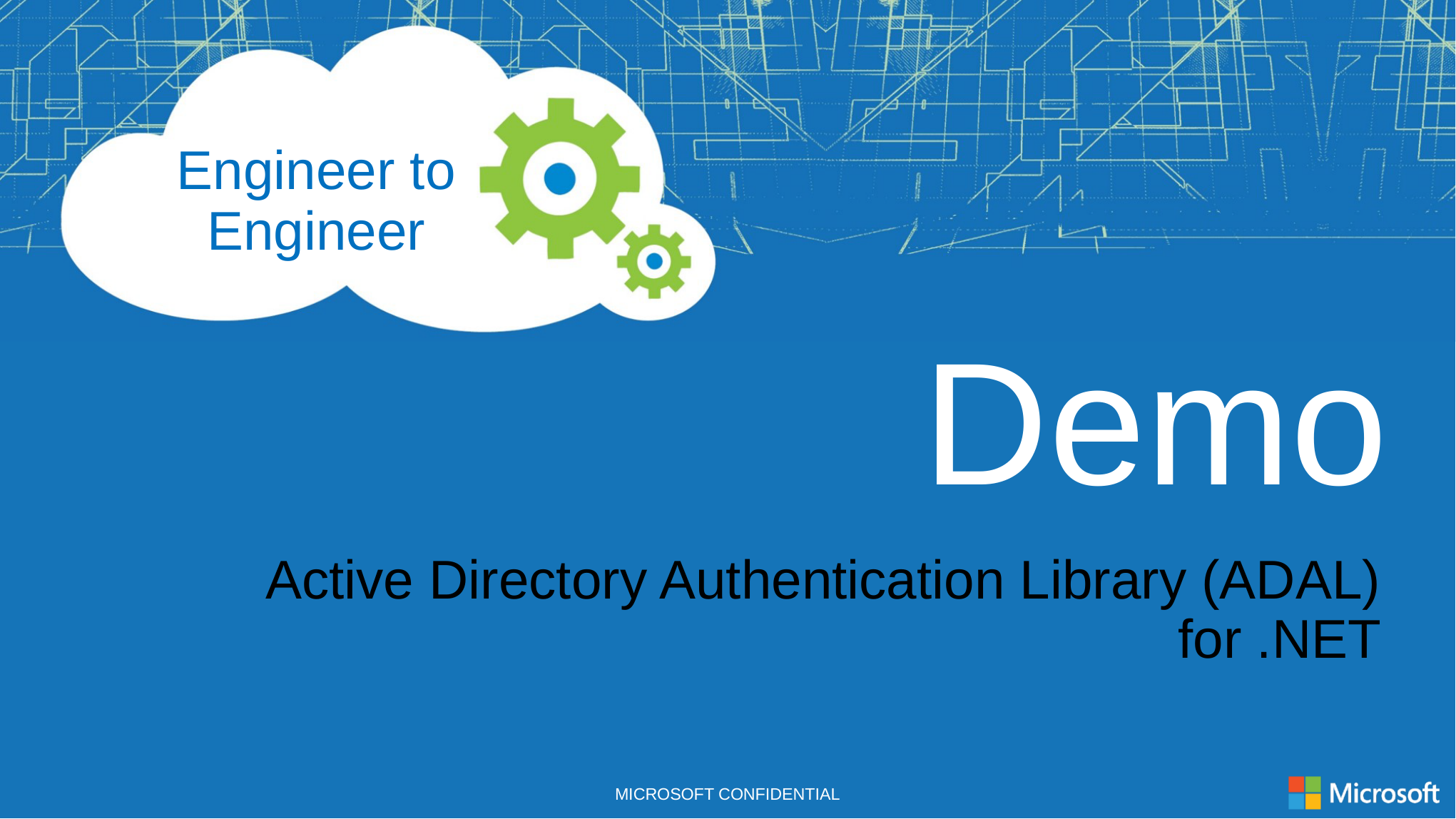

Active Directory Authentication Library (ADAL) for .NET